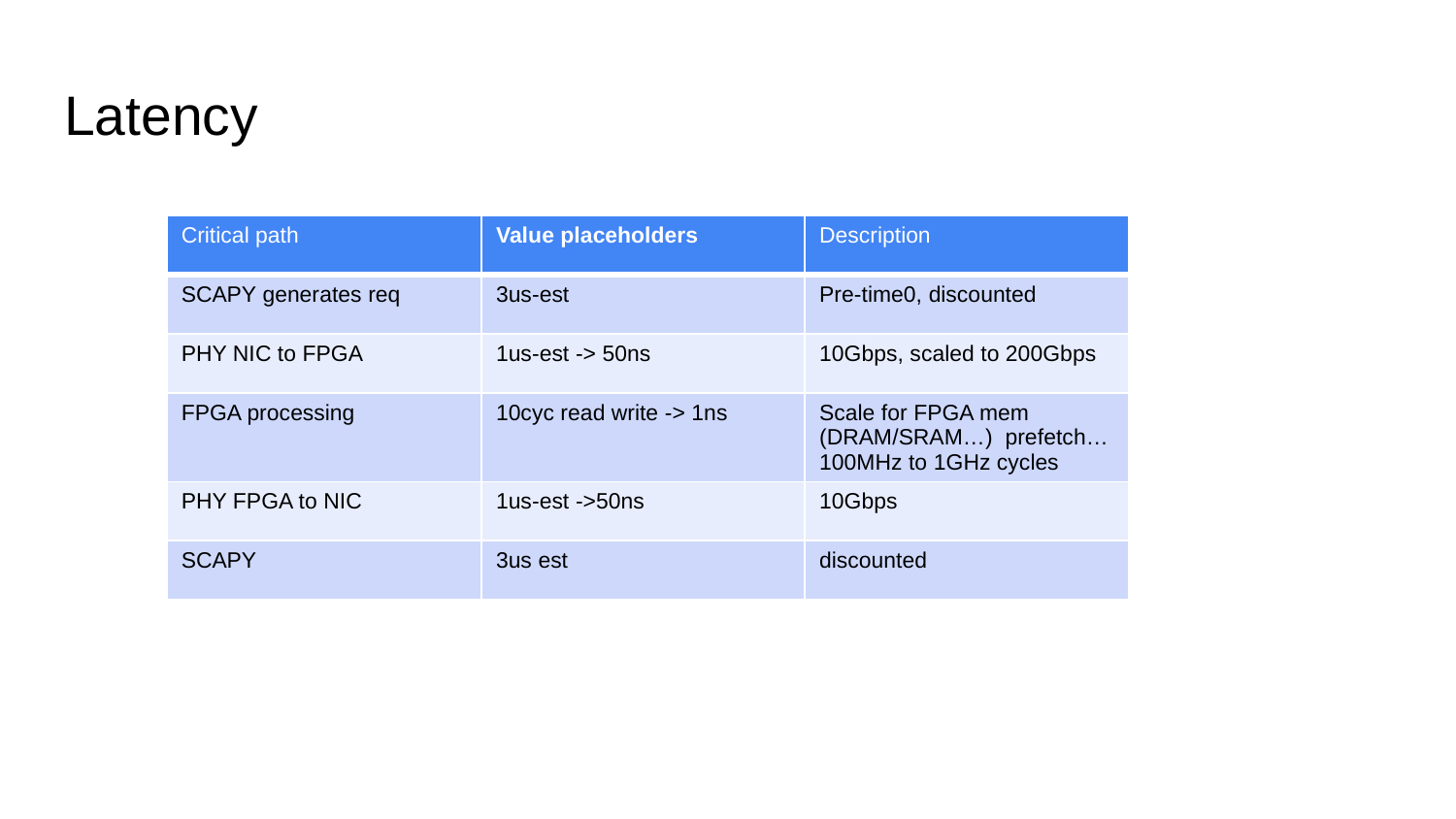

# Latency
| Critical path | Value placeholders | Description |
| --- | --- | --- |
| SCAPY generates req | 3us-est | Pre-time0, discounted |
| PHY NIC to FPGA | 1us-est -> 50ns | 10Gbps, scaled to 200Gbps |
| FPGA processing | 10cyc read write -> 1ns | Scale for FPGA mem (DRAM/SRAM…) prefetch… 100MHz to 1GHz cycles |
| PHY FPGA to NIC | 1us-est ->50ns | 10Gbps |
| SCAPY | 3us est | discounted |